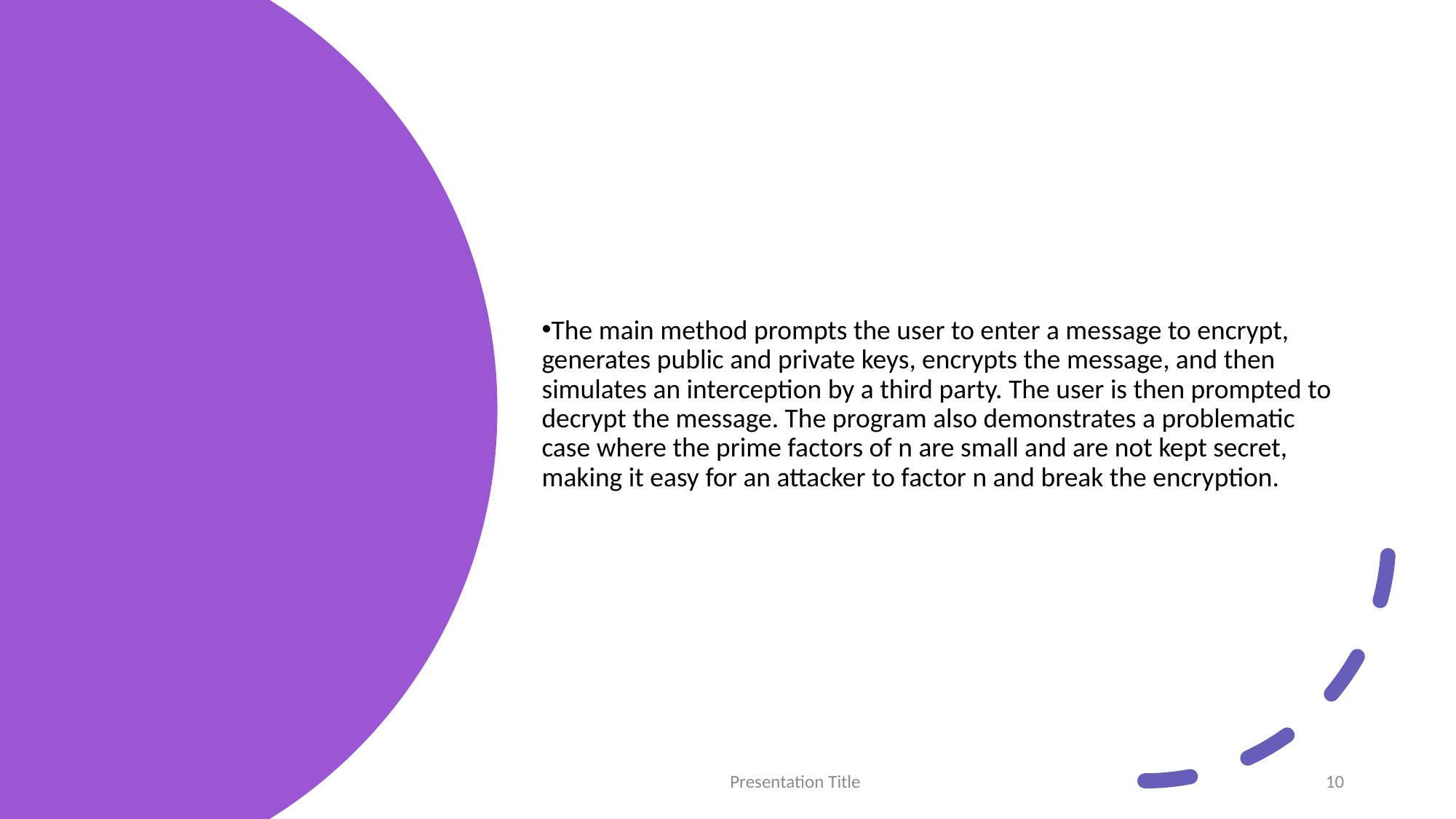

The main method prompts the user to enter a message to encrypt, generates public and private keys, encrypts the message, and then simulates an interception by a third party. The user is then prompted to decrypt the message. The program also demonstrates a problematic case where the prime factors of n are small and are not kept secret, making it easy for an attacker to factor n and break the encryption.
#

Presentation Title
10